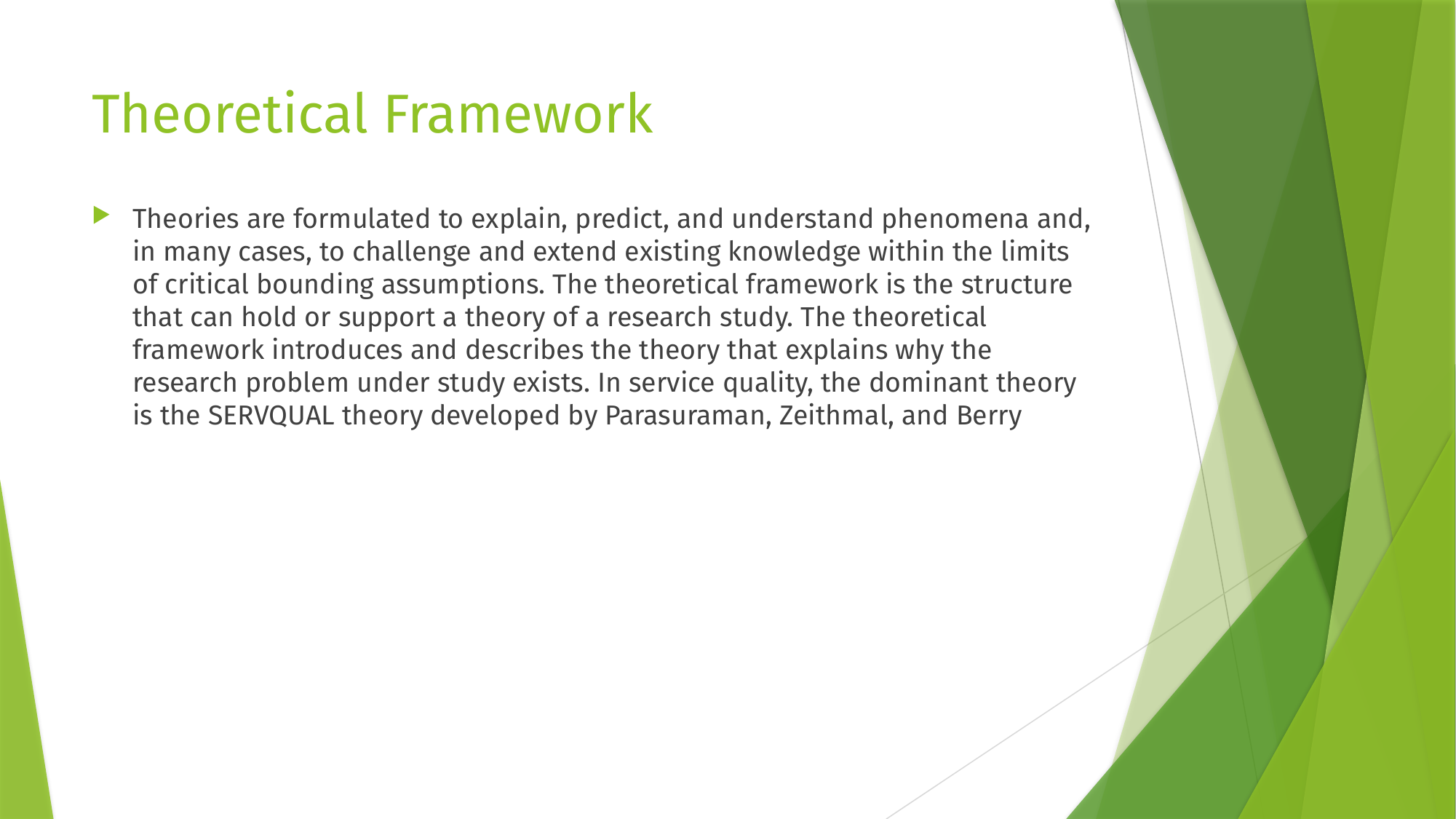

# Theoretical Framework
Theories are formulated to explain, predict, and understand phenomena and, in many cases, to challenge and extend existing knowledge within the limits of critical bounding assumptions. The theoretical framework is the structure that can hold or support a theory of a research study. The theoretical framework introduces and describes the theory that explains why the research problem under study exists. In service quality, the dominant theory is the SERVQUAL theory developed by Parasuraman, Zeithmal, and Berry